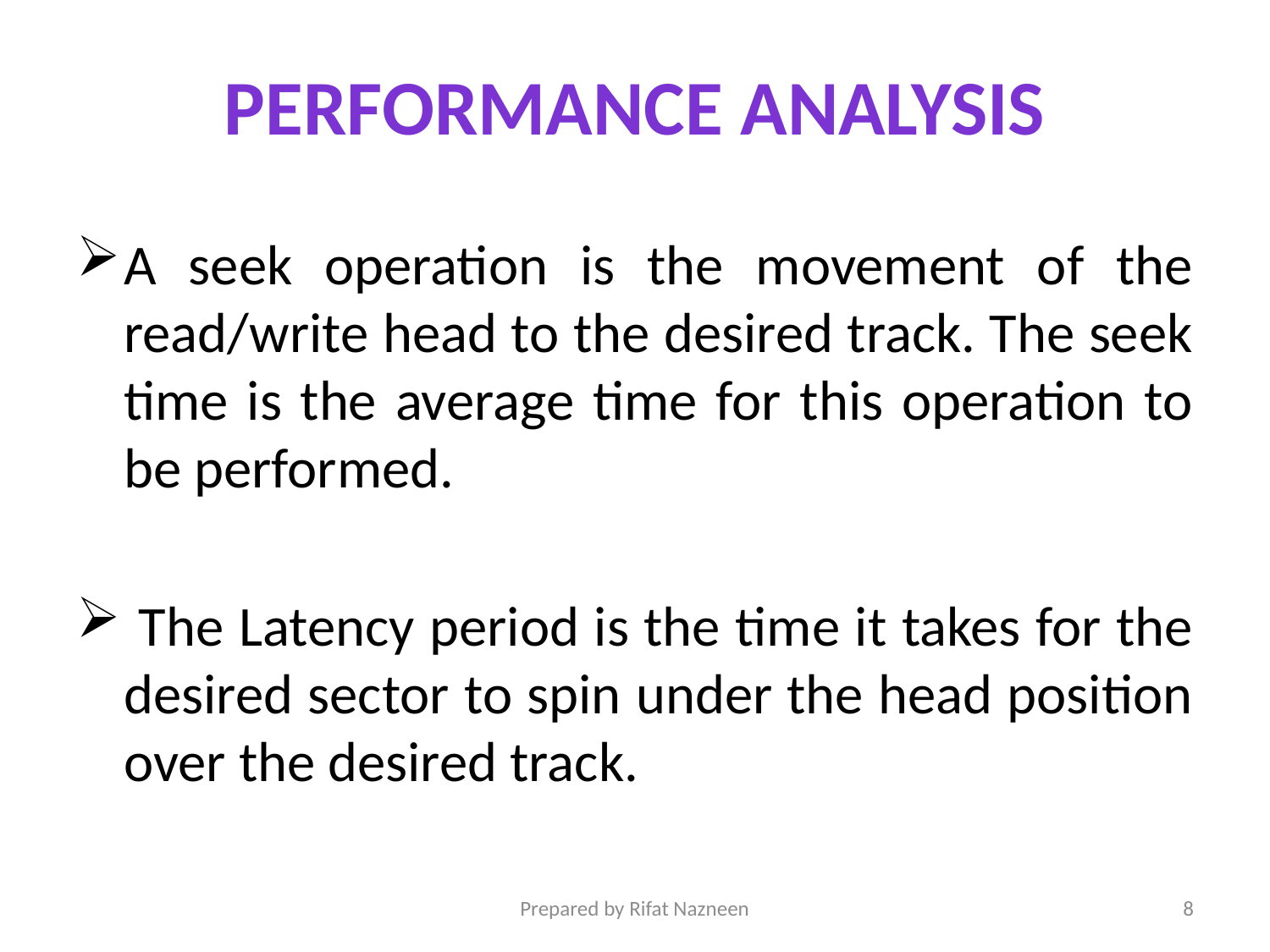

# Performance Analysis
A seek operation is the movement of the read/write head to the desired track. The seek time is the average time for this operation to
be performed.

 The Latency period is the time it takes for the desired sector to spin under the head position over the desired track.
Prepared by Rifat Nazneen
8